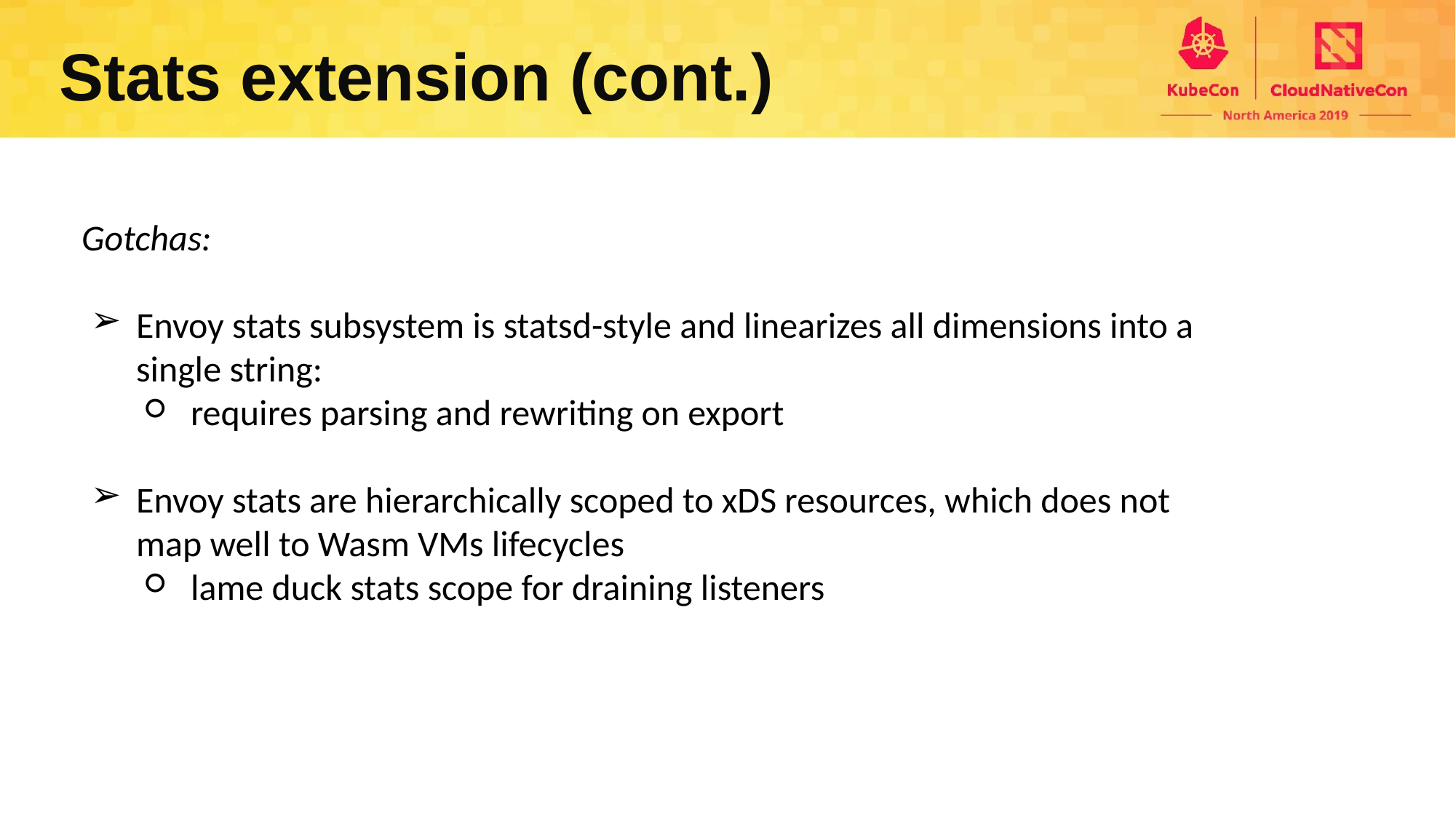

Stats extension (cont.)
Gotchas:

Envoy stats subsystem is statsd-style and linearizes all dimensions into a single string:
requires parsing and rewriting on export

Envoy stats are hierarchically scoped to xDS resources, which does not map well to Wasm VMs lifecycles
lame duck stats scope for draining listeners